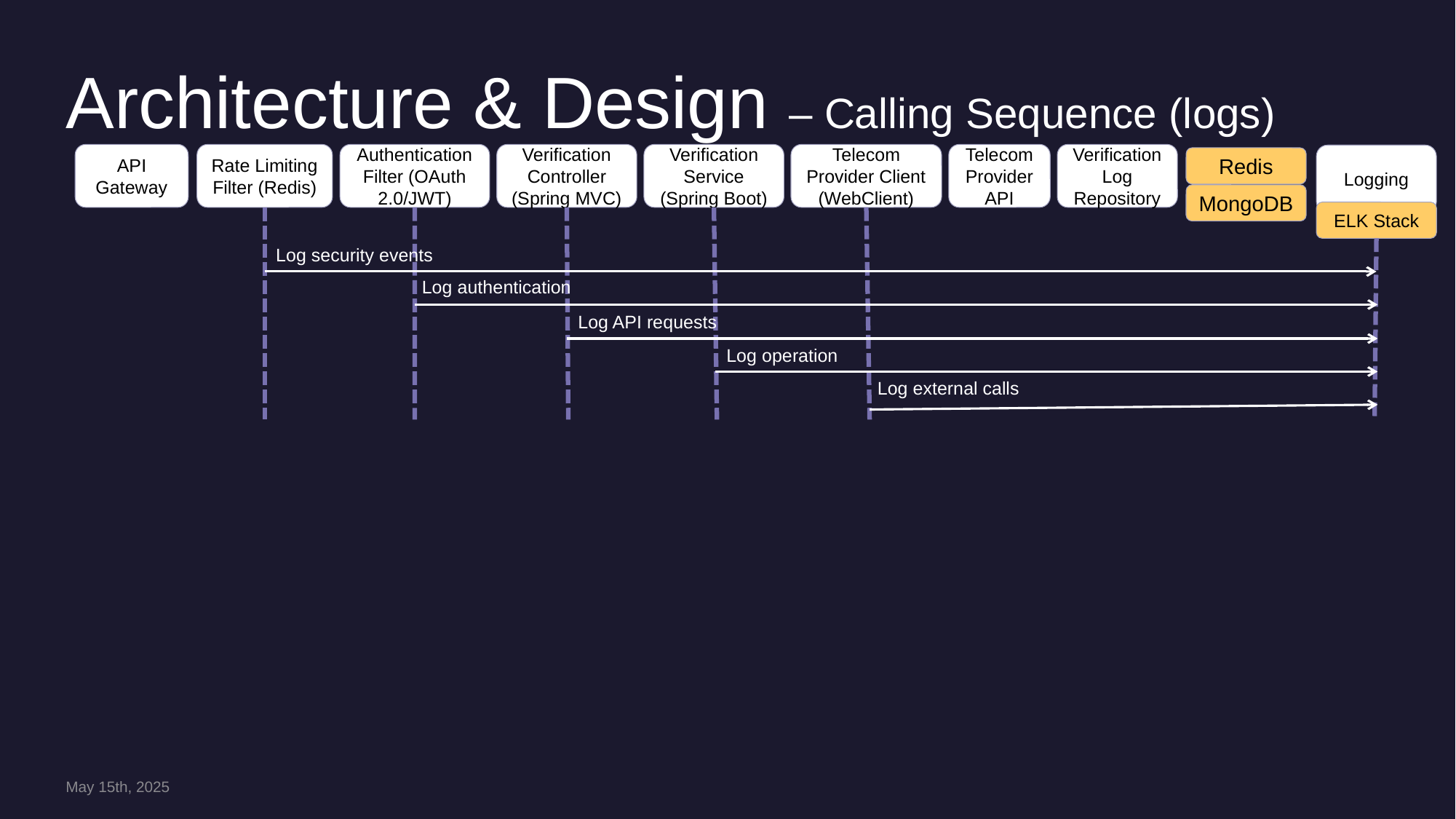

# Architecture & Design – Calling Sequence (logs)
API Gateway
Rate Limiting Filter (Redis)
Authentication Filter (OAuth 2.0/JWT)
Verification Controller (Spring MVC)
Verification Service (Spring Boot)
Telecom Provider Client (WebClient)
Telecom Provider API
Verification Log Repository
Logging
Redis
MongoDB
ELK Stack
Log security events
Log authentication
Log API requests
Log operation
Log external calls
May 15th, 2025